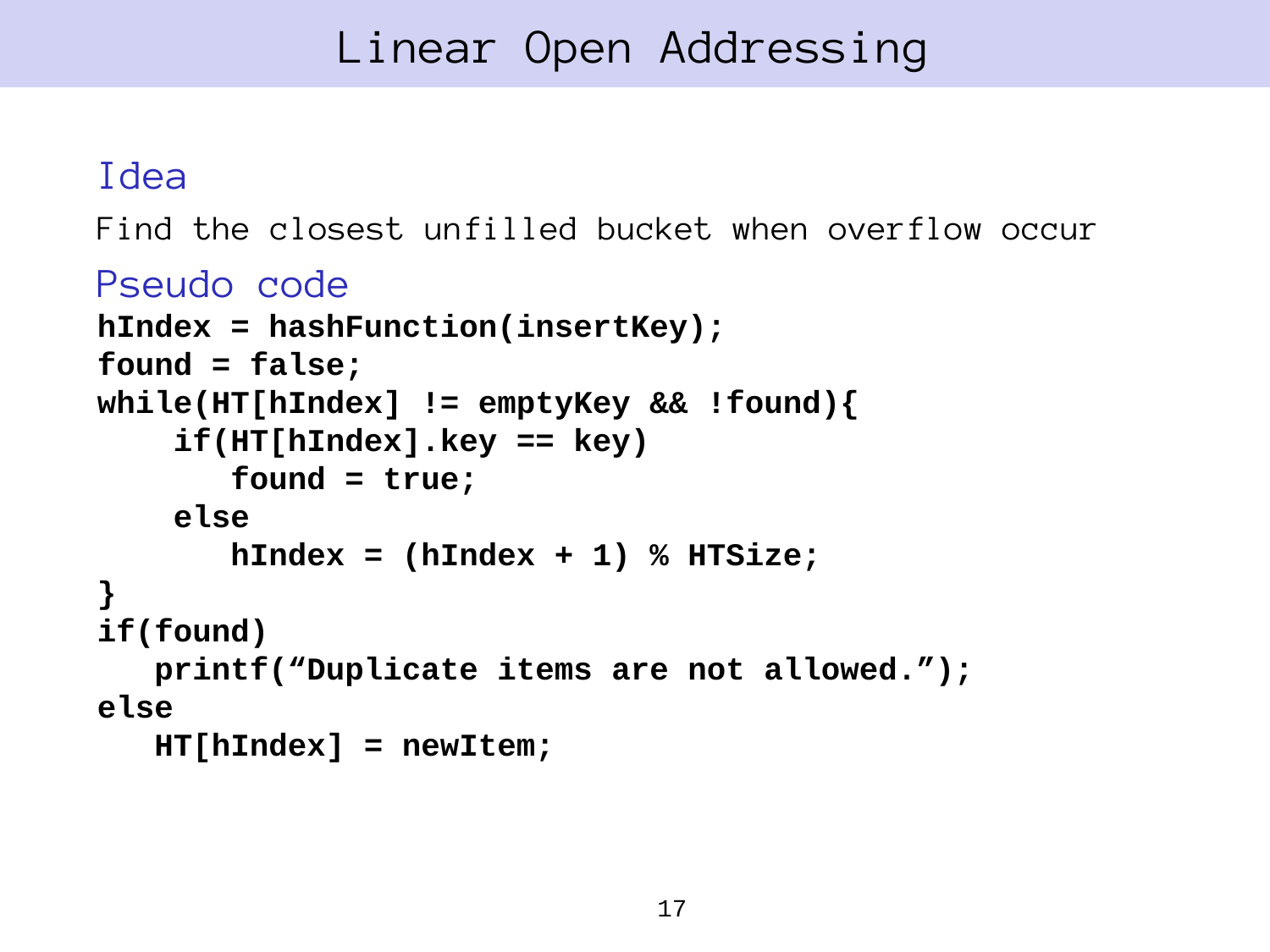

# Linear Open Addressing
Idea
Find the closest unfilled bucket when overflow occur
Pseudo code
hIndex = hashFunction(insertKey);
found = false;
while(HT[hIndex] != emptyKey && !found){
    if(HT[hIndex].key == key)
       found = true;
    else
       hIndex = (hIndex + 1) % HTSize;
}
if(found)
   printf(“Duplicate items are not allowed.”);
else
   HT[hIndex] = newItem;

17